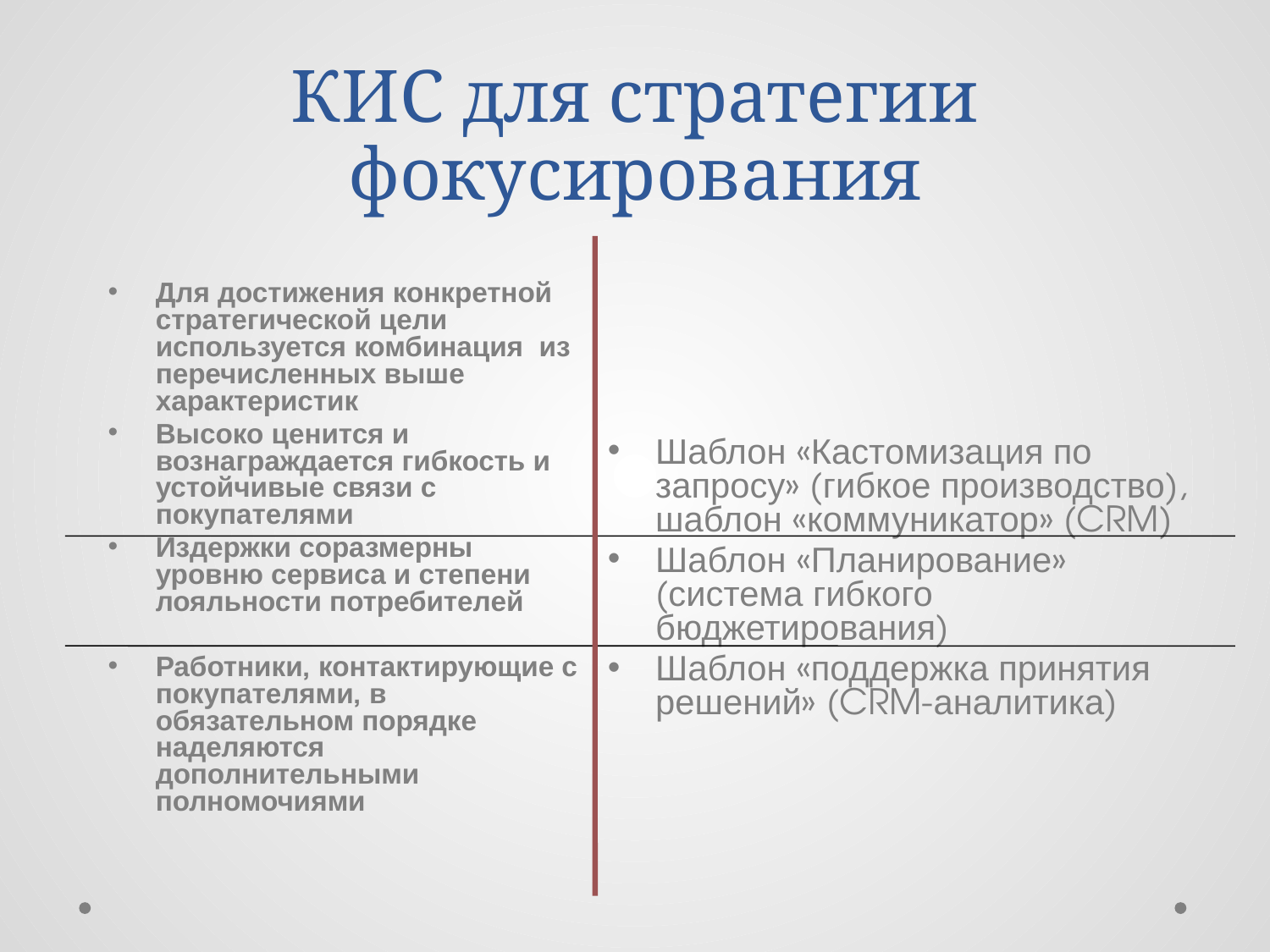

# КИС для стратегии фокусирования

Для достижения конкретной стратегической цели используется комбинация  из перечисленных выше характеристик
Высоко ценится и вознаграждается гибкость и устойчивые связи с покупателями
Издержки соразмерны уровню сервиса и степени лояльности потребителей

Работники, контактирующие с покупателями, в обязательном порядке наделяются дополнительными полномочиями

Шаблон «Кастомизация по запросу» (гибкое производство), шаблон «коммуникатор» (CRM)
Шаблон «Планирование» (система гибкого бюджетирования)
Шаблон «поддержка принятия решений» (CRM-аналитика)